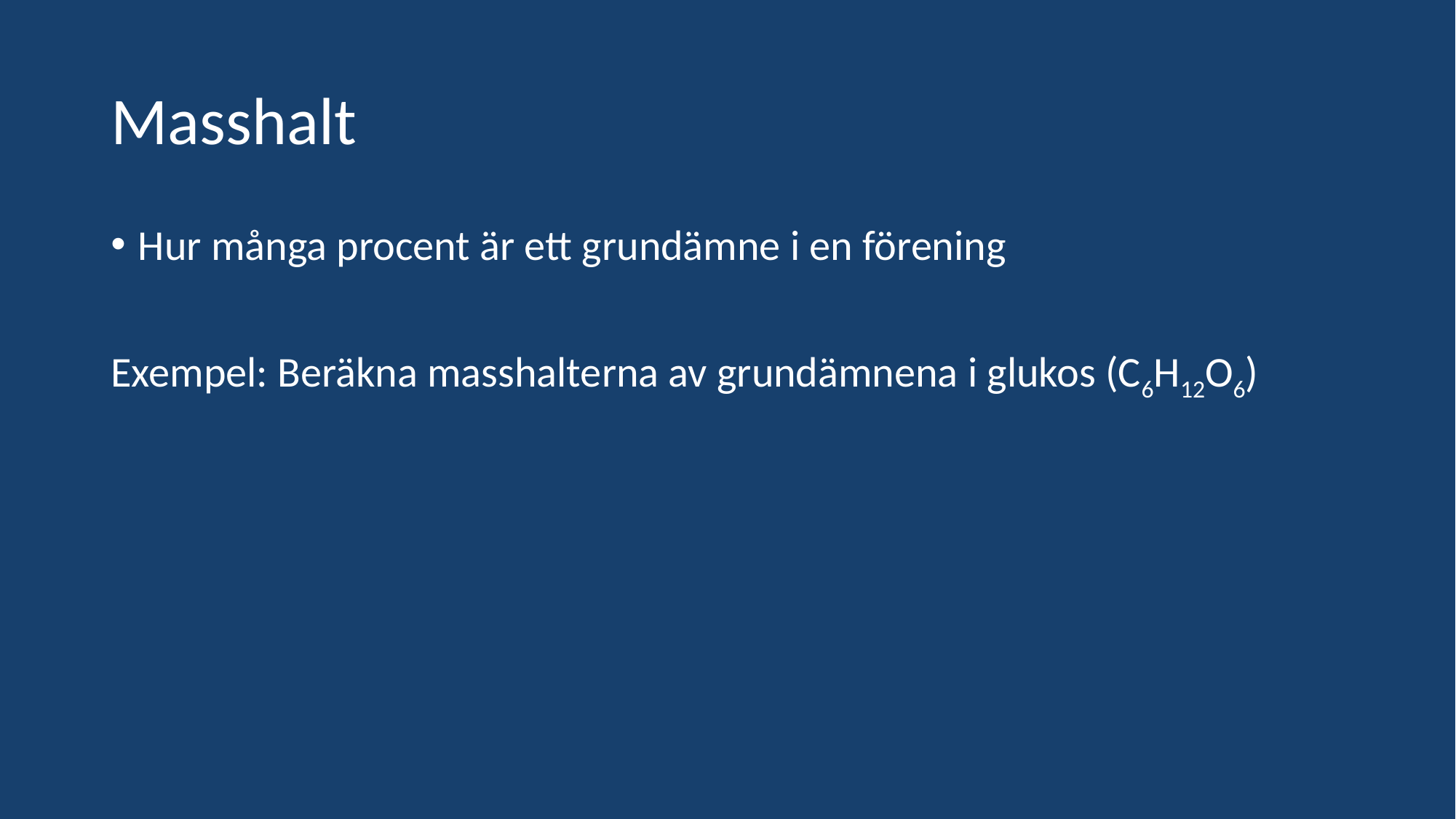

# Masshalt
Hur många procent är ett grundämne i en förening

Exempel: Beräkna masshalterna av grundämnena i glukos (C6H12O6)